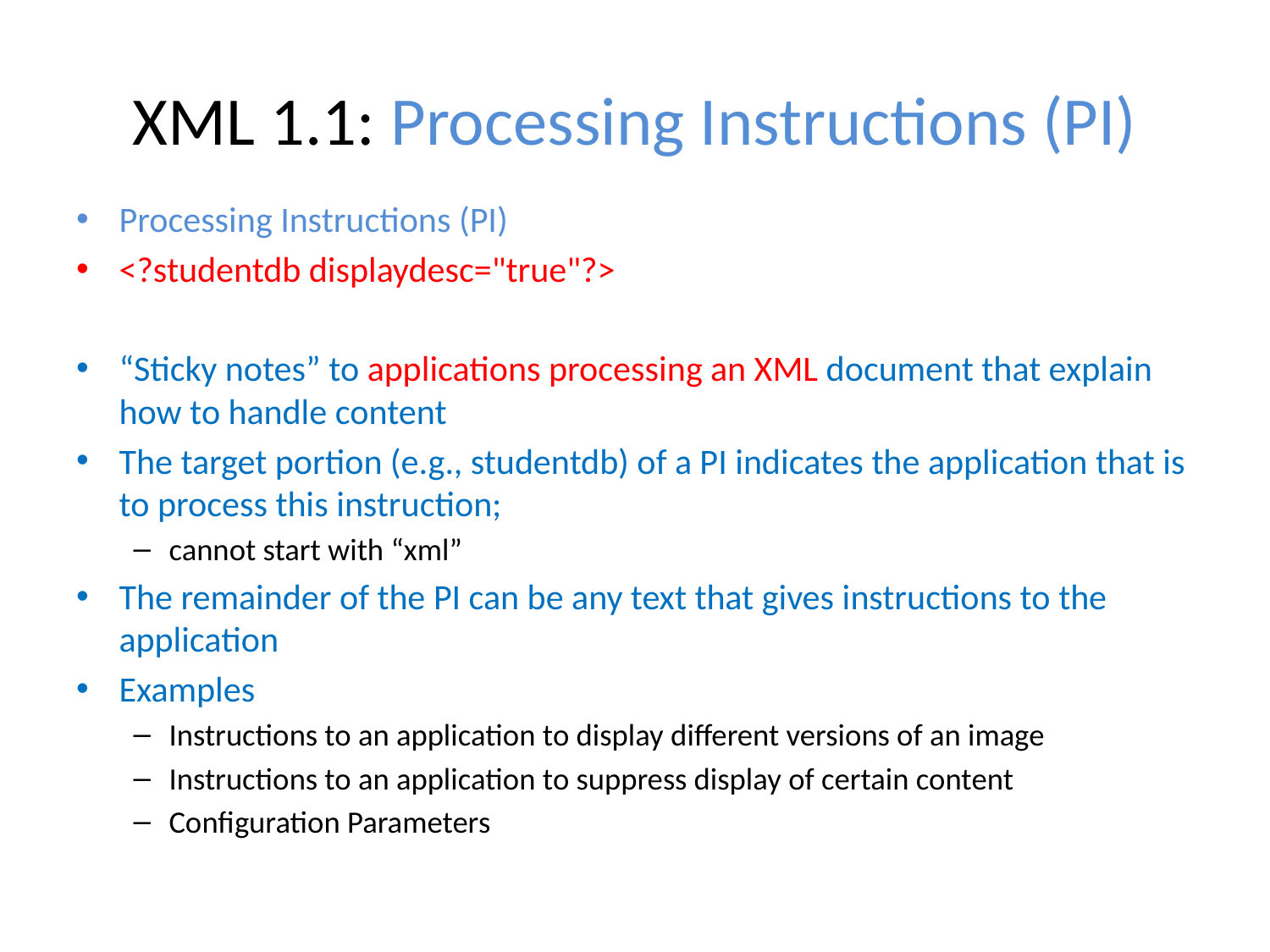

# XML 1.1: Processing Instructions (PI)
Processing Instructions (PI)
<?studentdb displaydesc="true"?>

“Sticky notes” to applications processing an XML document that explain how to handle content
The target portion (e.g., studentdb) of a PI indicates the application that is to process this instruction;
cannot start with “xml”
The remainder of the PI can be any text that gives instructions to the application
Examples
Instructions to an application to display different versions of an image
Instructions to an application to suppress display of certain content
Configuration Parameters